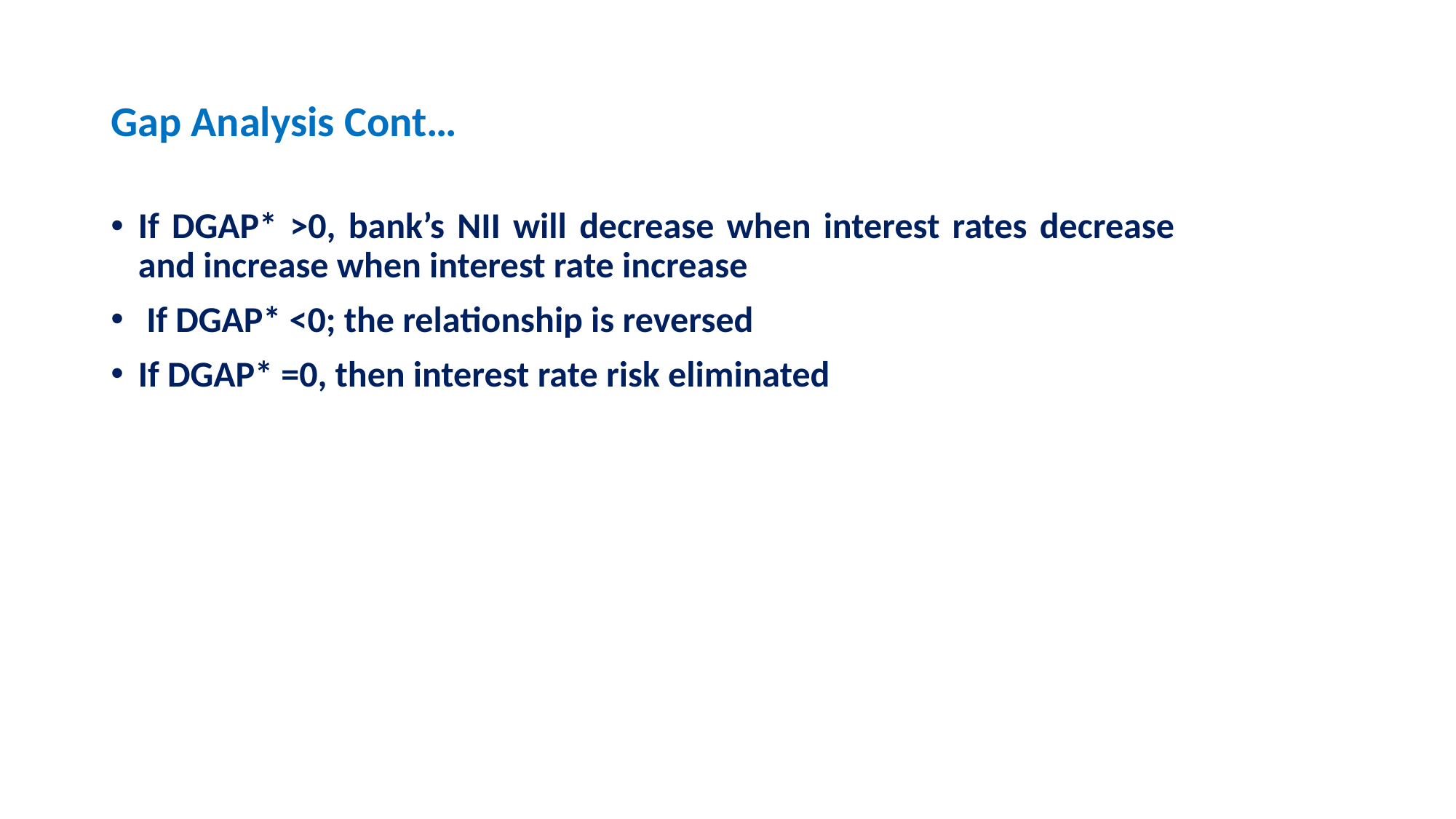

# Gap Analysis Cont…
If DGAP* >0, bank’s NII will decrease when interest rates decrease and increase when interest rate increase
 If DGAP* <0; the relationship is reversed
If DGAP* =0, then interest rate risk eliminated